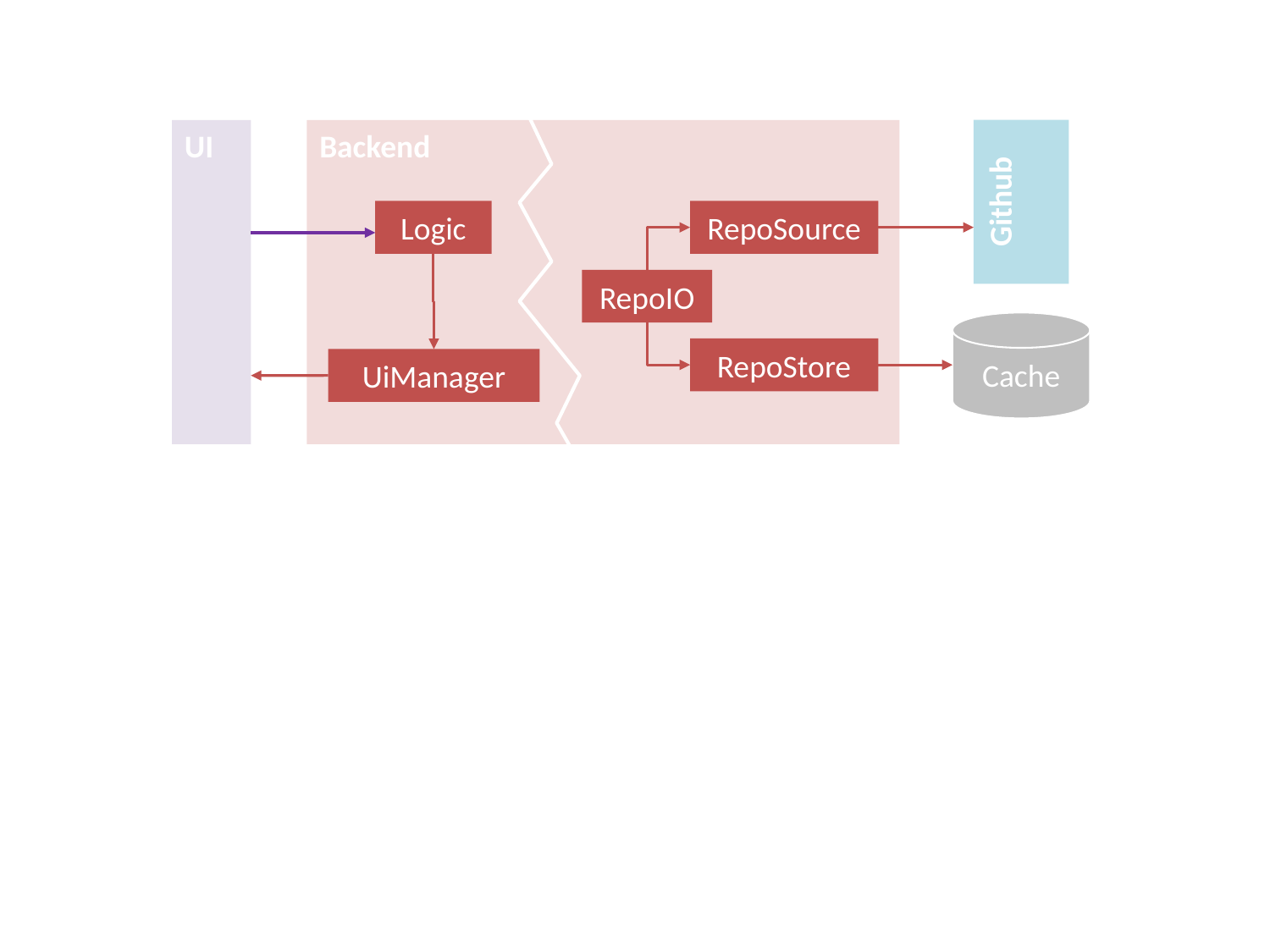

UI
Backend
Github
RepoSource
Logic
RepoIO
Cache
RepoStore
UiManager